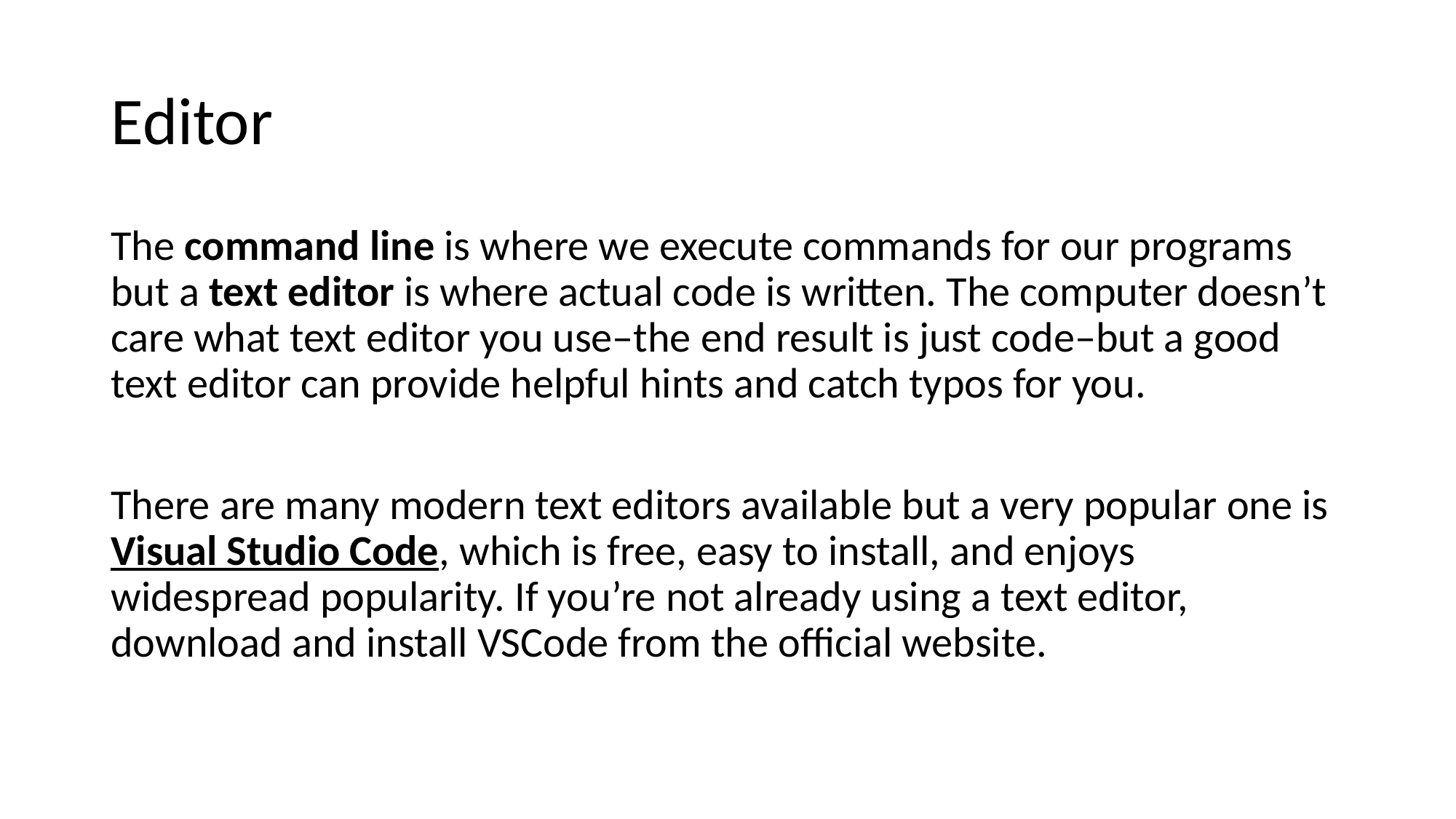

# Editor
The command line is where we execute commands for our programs but a text editor is where actual code is written. The computer doesn’t care what text editor you use–the end result is just code–but a good text editor can provide helpful hints and catch typos for you.

There are many modern text editors available but a very popular one is Visual Studio Code, which is free, easy to install, and enjoys widespread popularity. If you’re not already using a text editor, download and install VSCode from the official website.